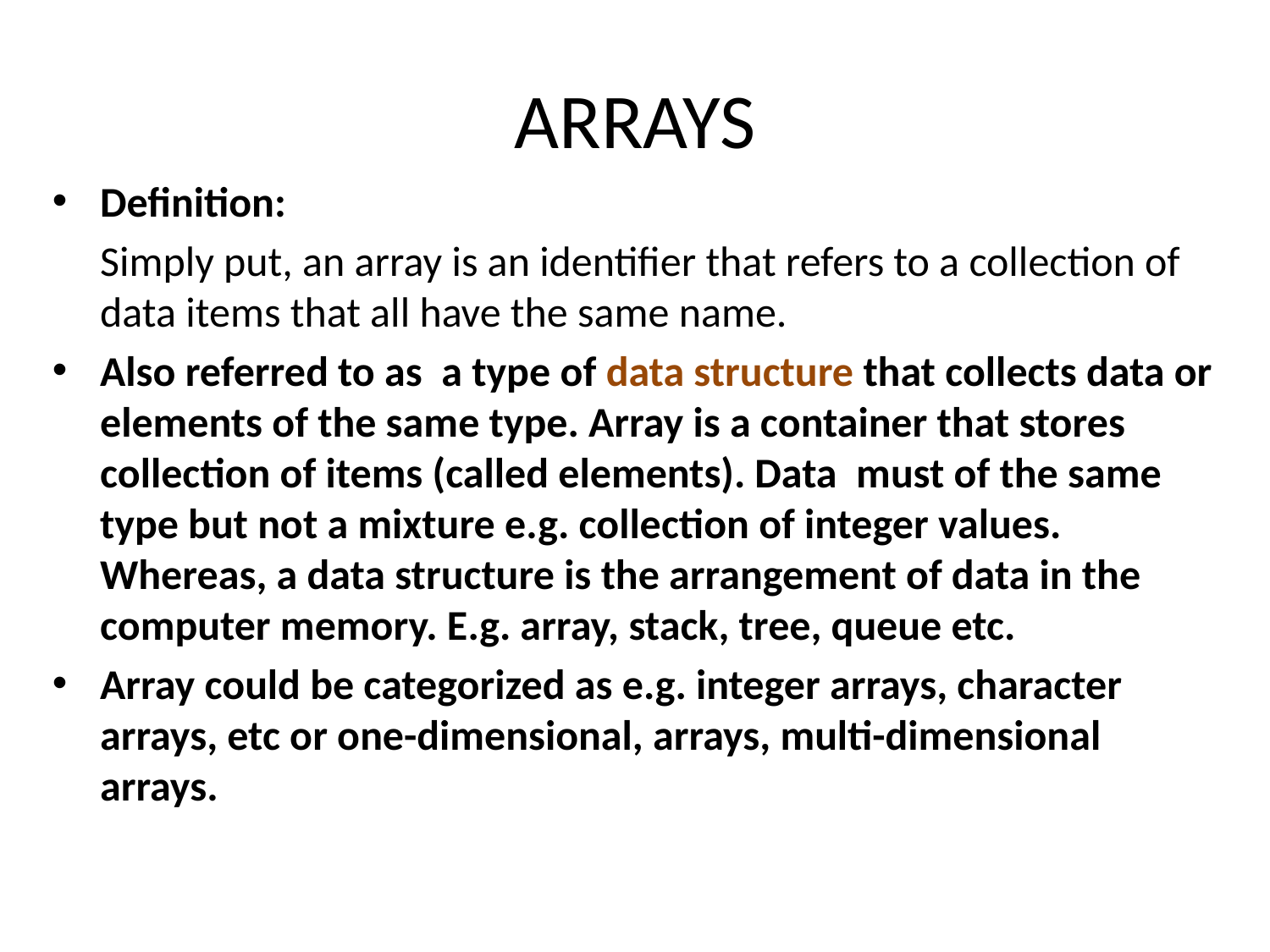

# ARRAYS
Definition:
     Simply put, an array is an identifier that refers to a collection of data items that all have the same name.
Also referred to as  a type of data structure that collects data or elements of the same type. Array is a container that stores collection of items (called elements). Data  must of the same type but not a mixture e.g. collection of integer values. Whereas, a data structure is the arrangement of data in the computer memory. E.g. array, stack, tree, queue etc.
Array could be categorized as e.g. integer arrays, character arrays, etc or one-dimensional, arrays, multi-dimensional arrays.